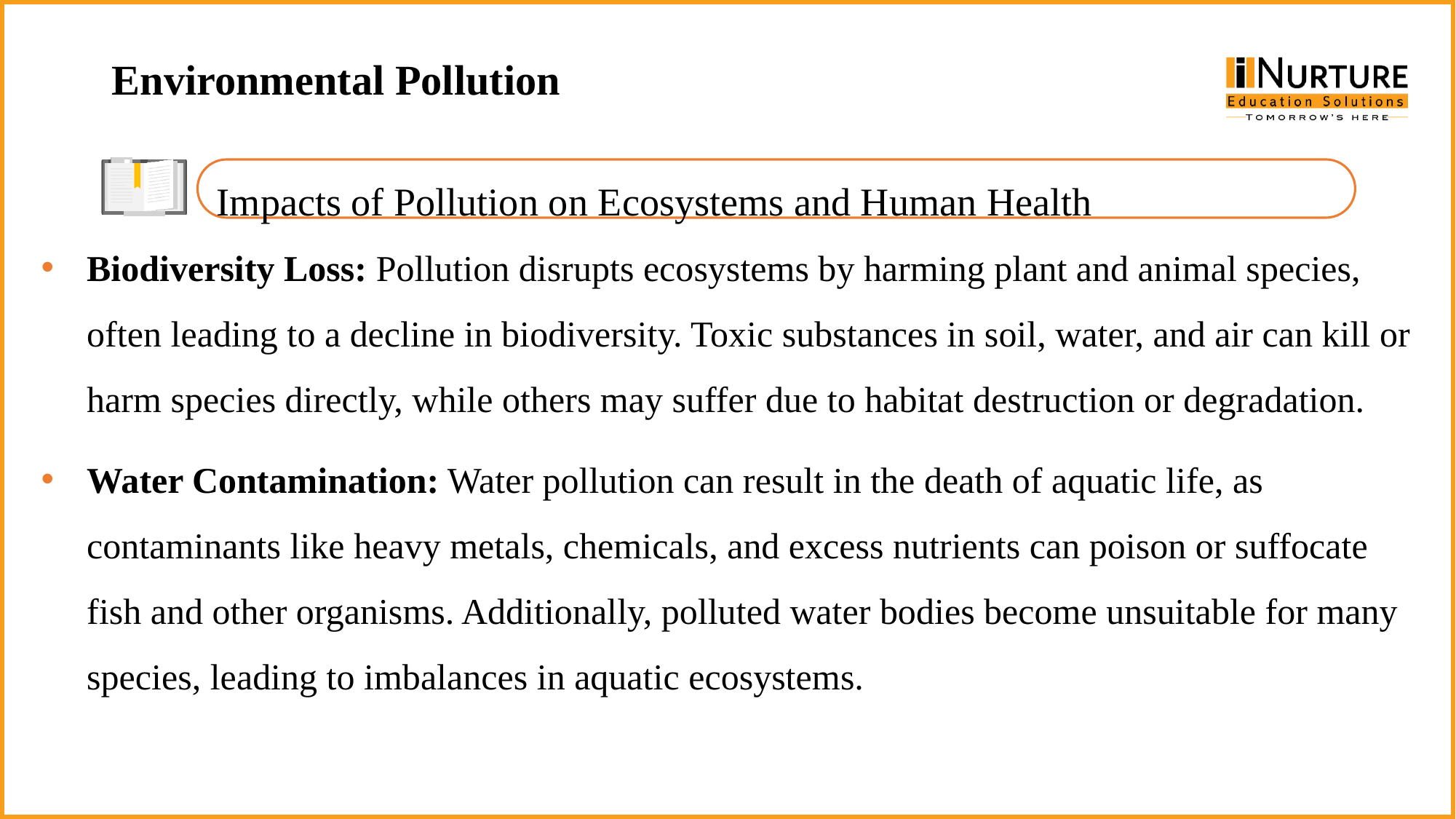

Environmental Pollution
Impacts of Pollution on Ecosystems and Human Health

Biodiversity Loss: Pollution disrupts ecosystems by harming plant and animal species, often leading to a decline in biodiversity. Toxic substances in soil, water, and air can kill or harm species directly, while others may suffer due to habitat destruction or degradation.
Water Contamination: Water pollution can result in the death of aquatic life, as contaminants like heavy metals, chemicals, and excess nutrients can poison or suffocate fish and other organisms. Additionally, polluted water bodies become unsuitable for many species, leading to imbalances in aquatic ecosystems.